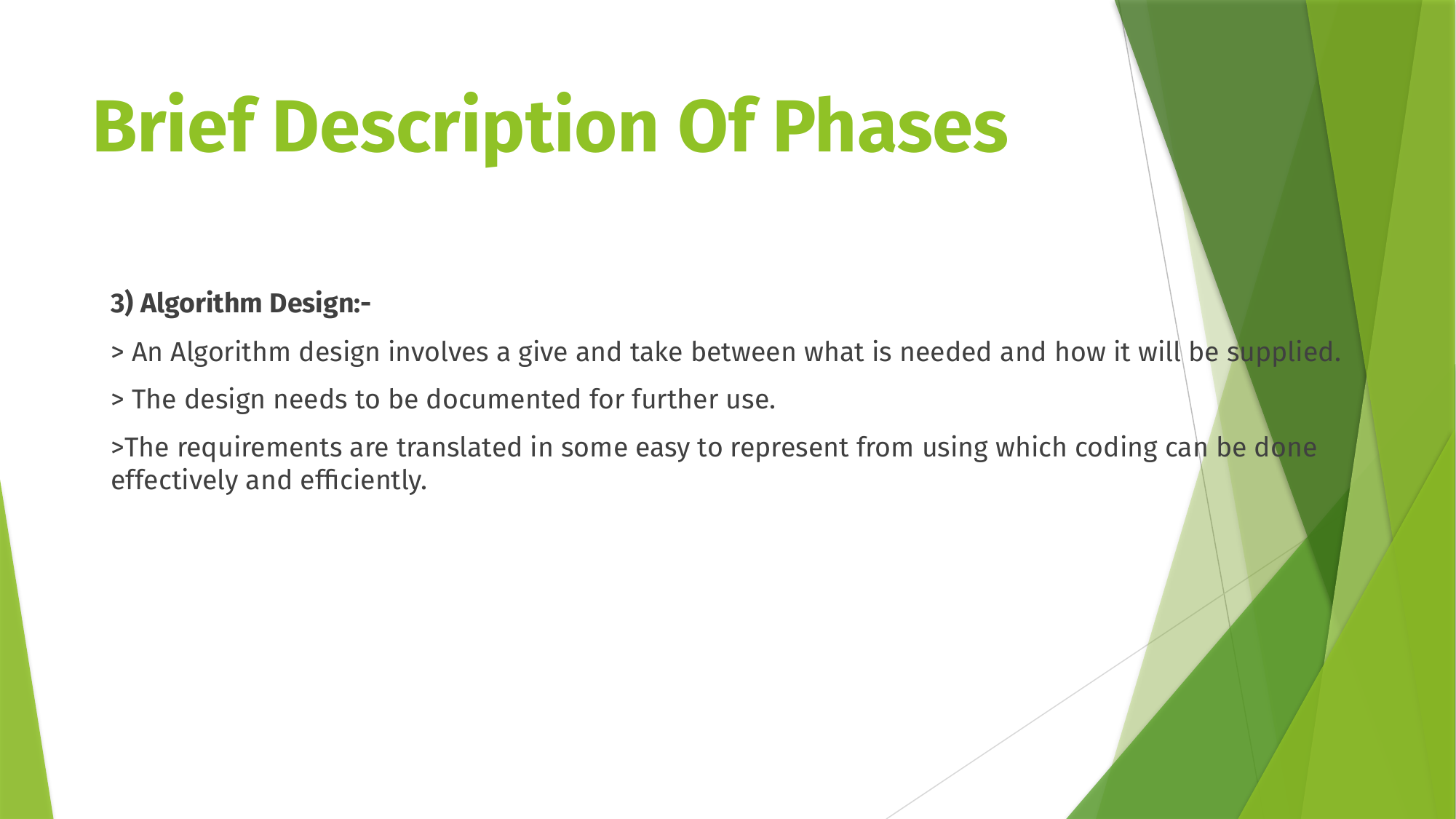

# Brief Description Of Phases
3) Algorithm Design:-
> An Algorithm design involves a give and take between what is needed and how it will be supplied.
> The design needs to be documented for further use.
>The requirements are translated in some easy to represent from using which coding can be done effectively and efficiently.